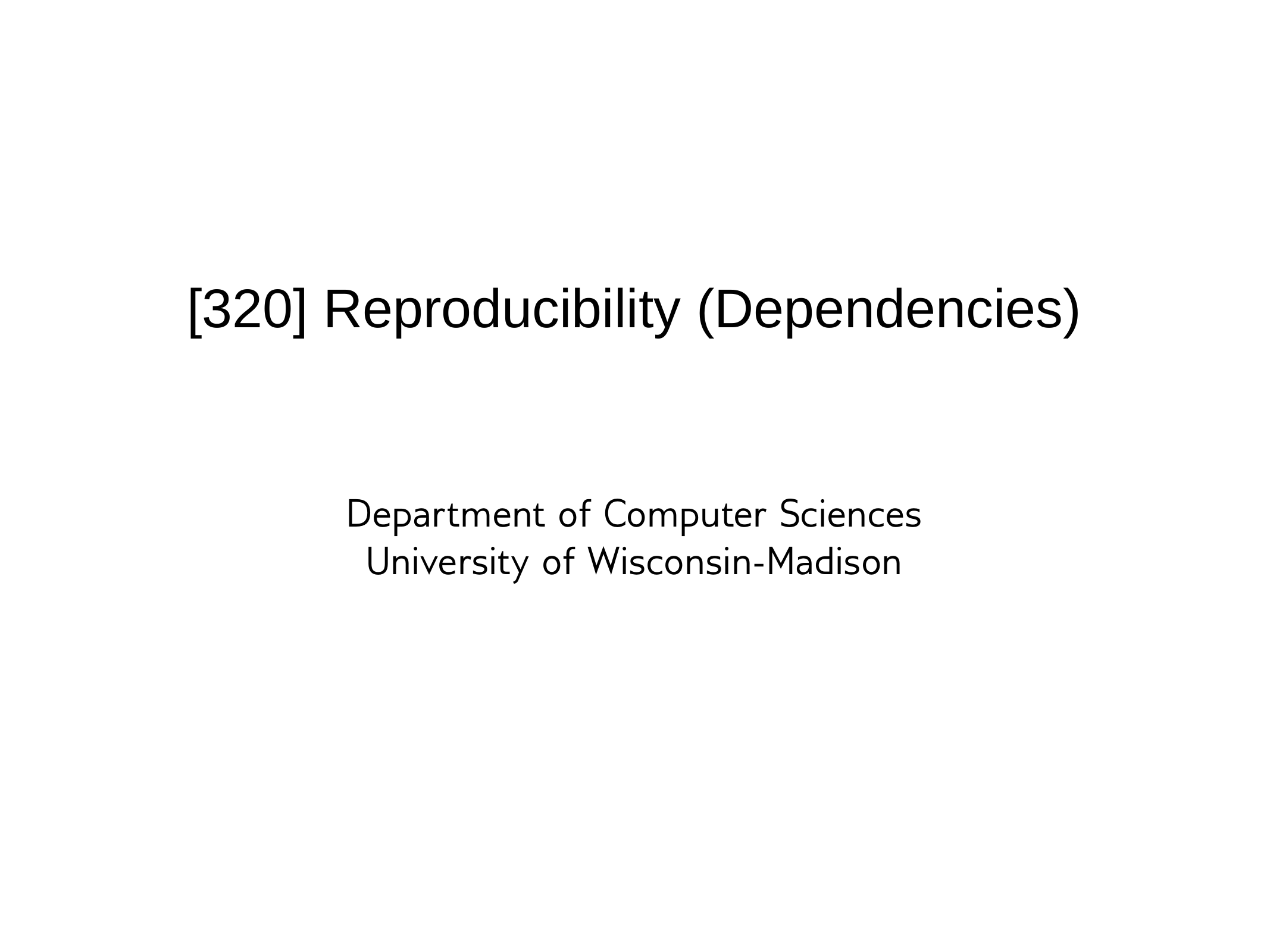

# [320] Reproducibility (Dependencies)
Department of Computer Sciences
University of Wisconsin-Madison